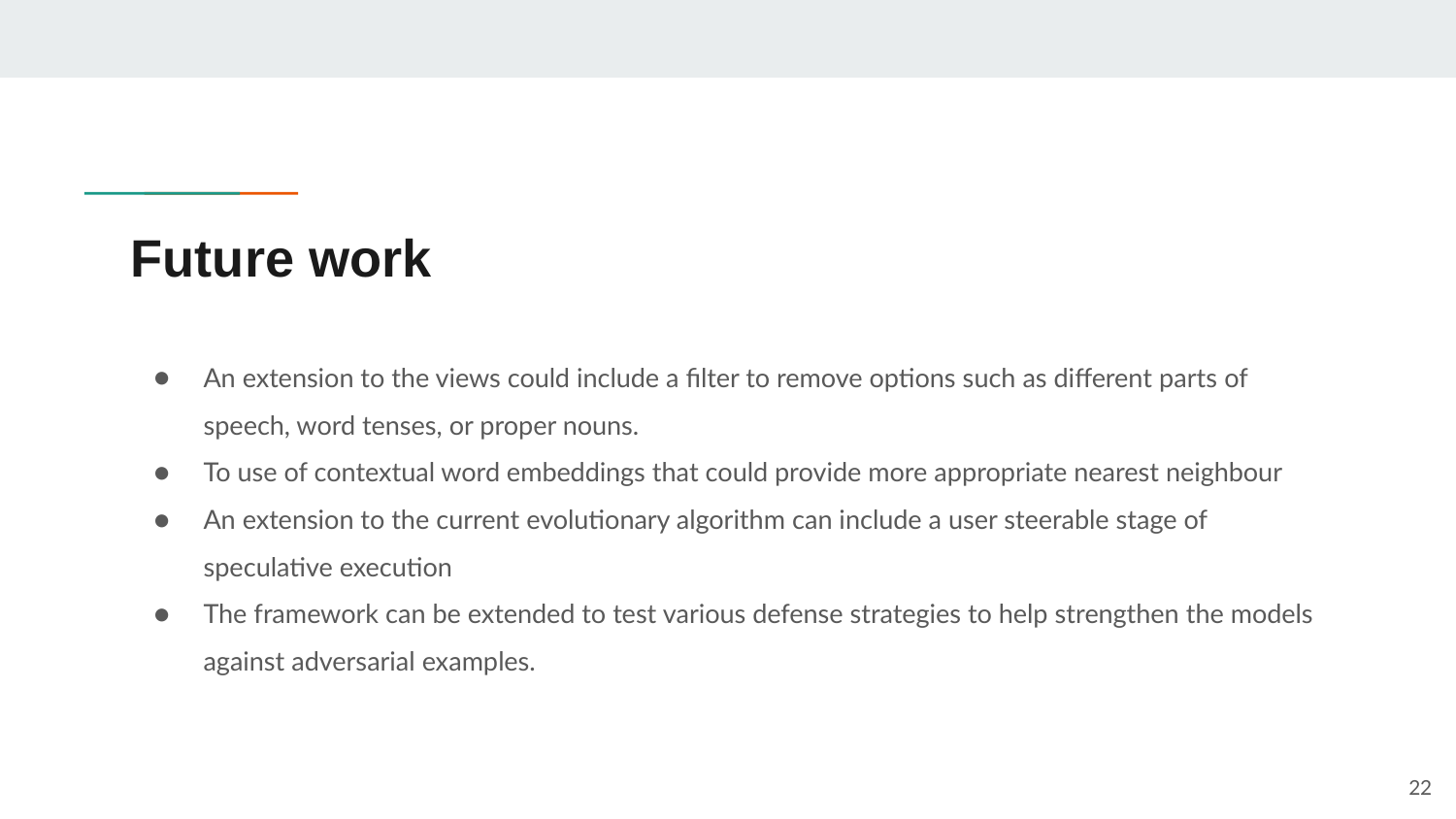

# Future work
An extension to the views could include a filter to remove options such as different parts of speech, word tenses, or proper nouns.
To use of contextual word embeddings that could provide more appropriate nearest neighbour
An extension to the current evolutionary algorithm can include a user steerable stage of speculative execution
The framework can be extended to test various defense strategies to help strengthen the models against adversarial examples.
22